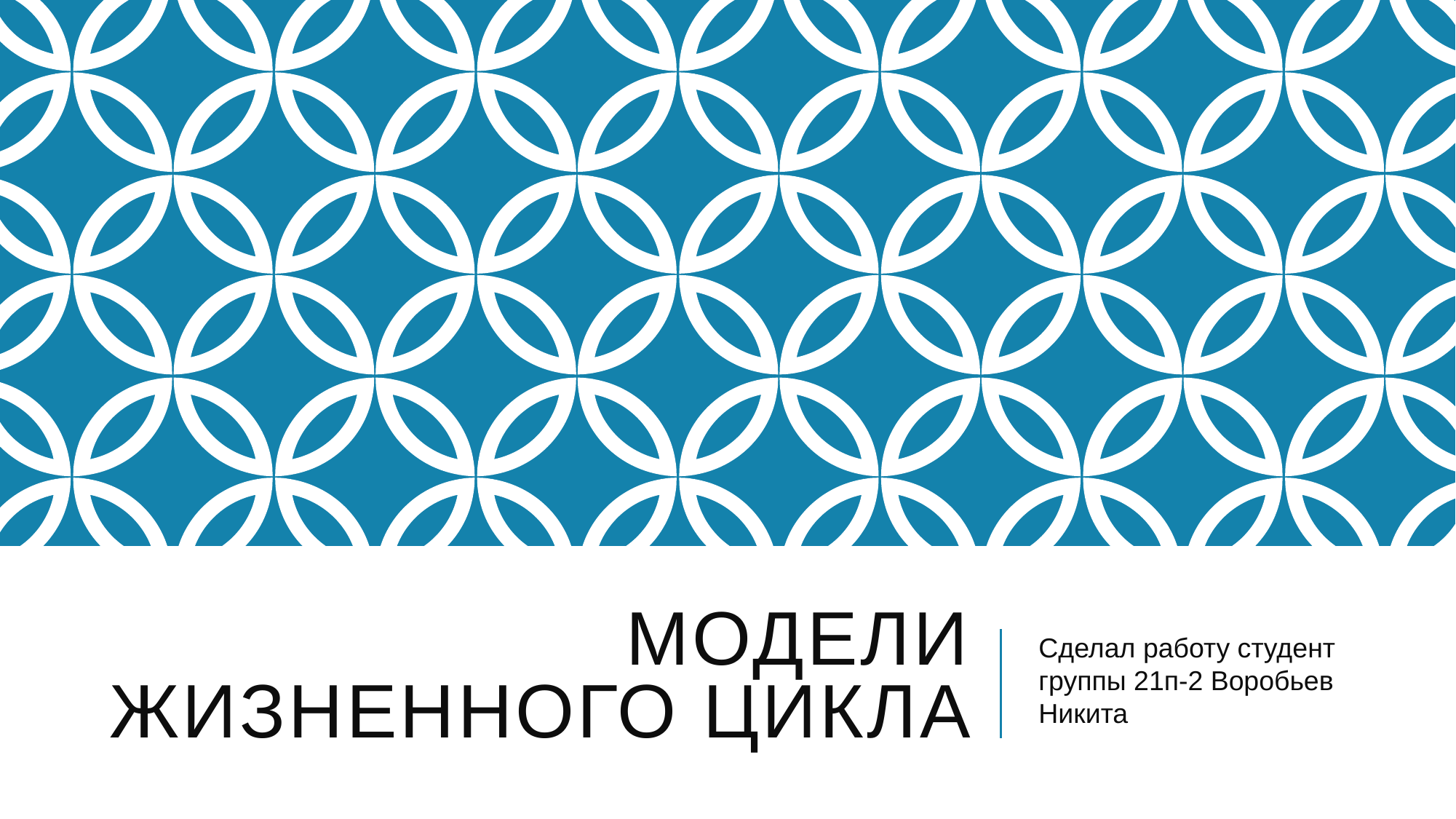

# Модели Жизненного цикла
Сделал работу студент группы 21п-2 Воробьев Никита